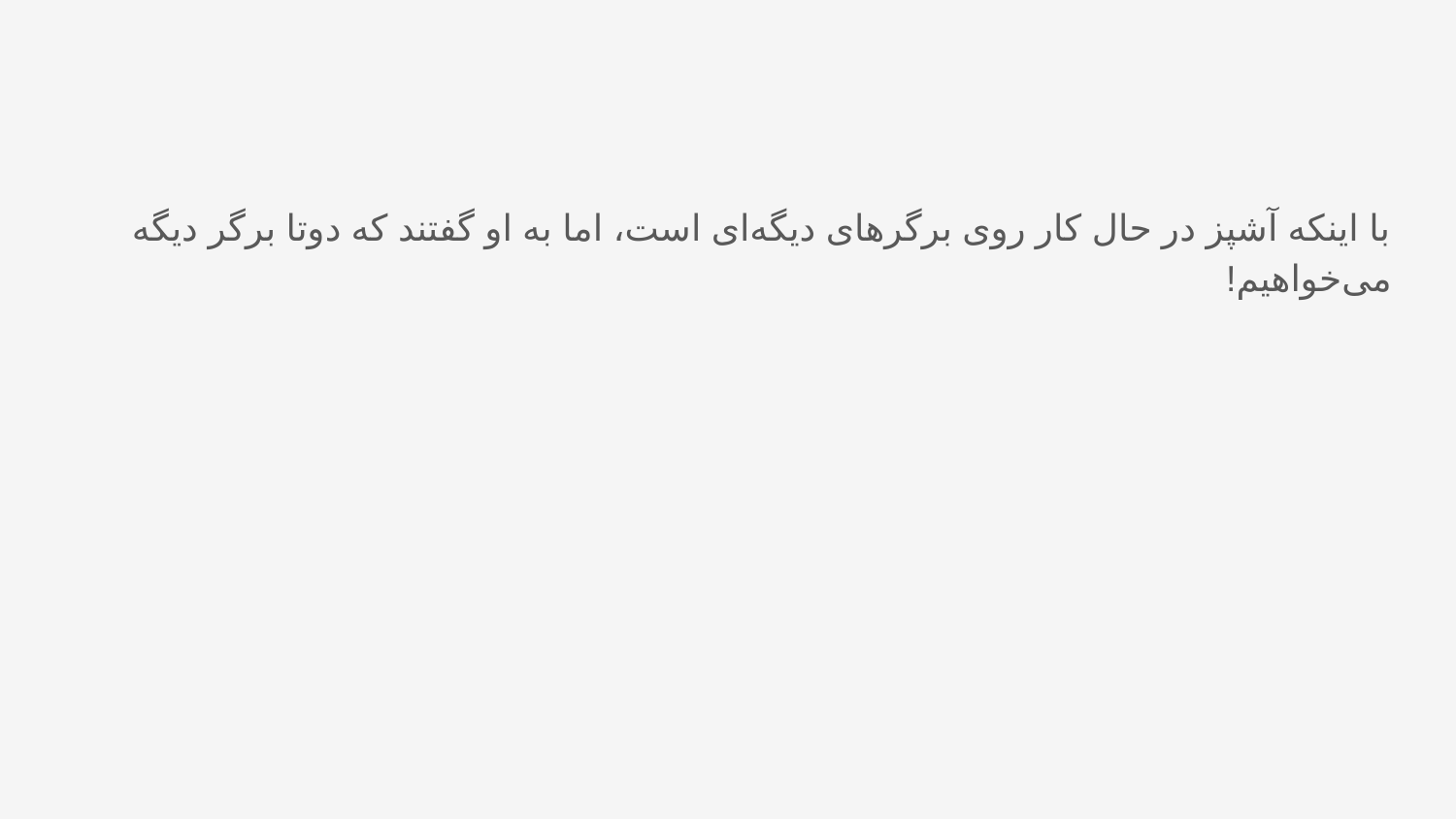

با اینکه آشپز در حال کار روی برگرهای دیگه‌ای است، اما به او گفتند که دوتا برگر دیگه می‌خواهیم!